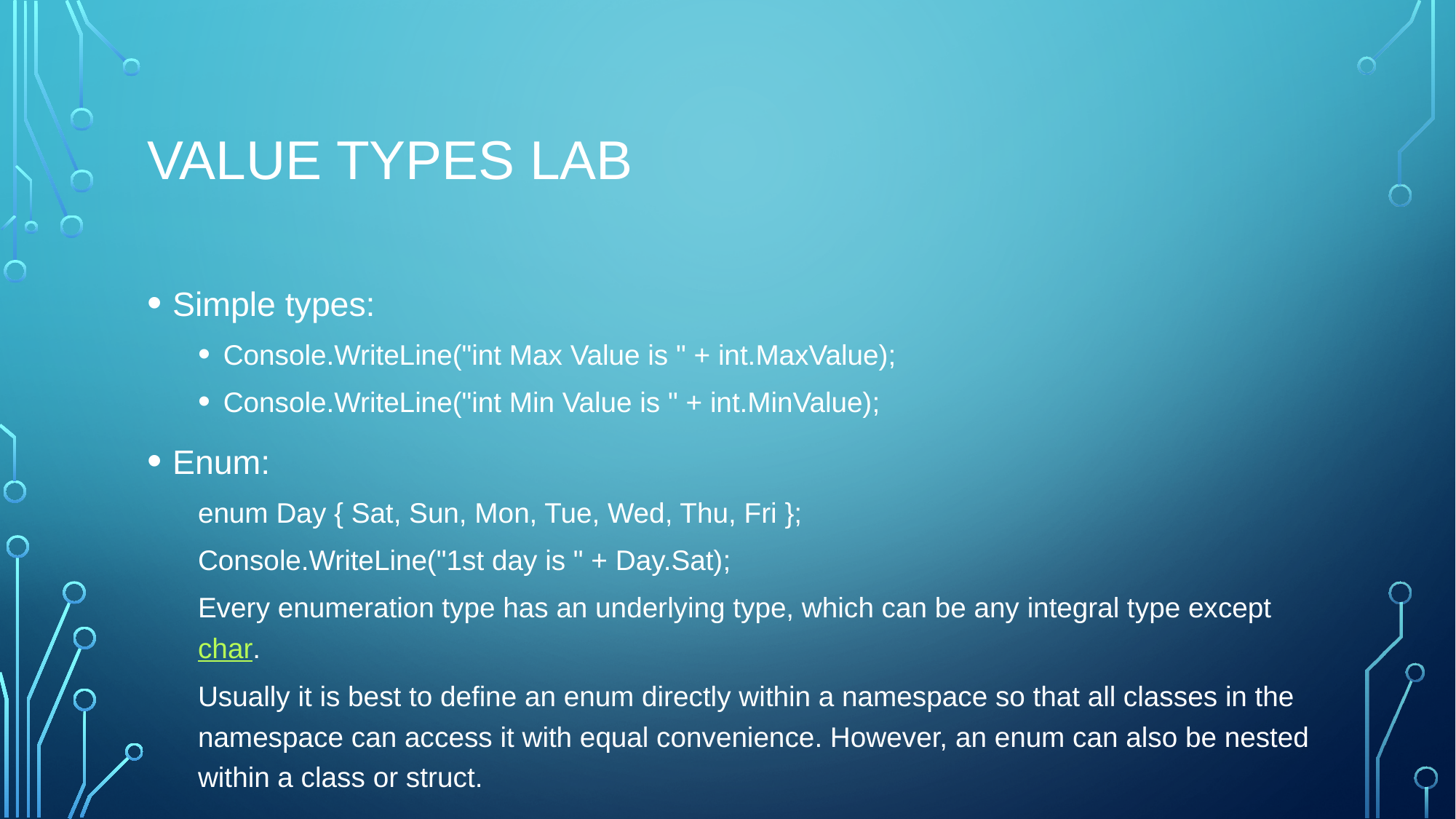

# Value types Lab
Simple types:
Console.WriteLine("int Max Value is " + int.MaxValue);
Console.WriteLine("int Min Value is " + int.MinValue);
Enum:
enum Day { Sat, Sun, Mon, Tue, Wed, Thu, Fri };
Console.WriteLine("1st day is " + Day.Sat);
Every enumeration type has an underlying type, which can be any integral type except char.
Usually it is best to define an enum directly within a namespace so that all classes in the namespace can access it with equal convenience. However, an enum can also be nested within a class or struct.